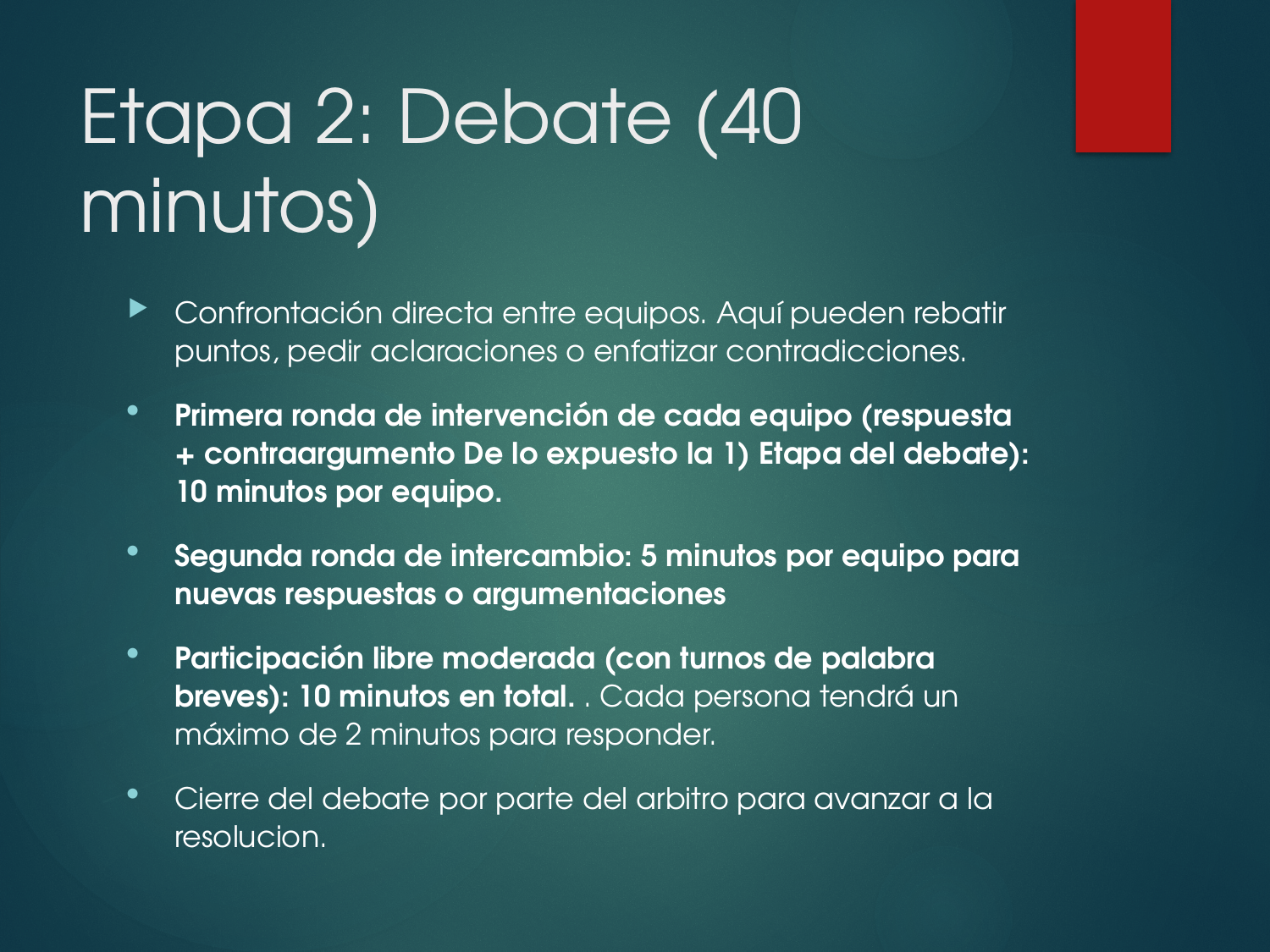

# Etapa 2: Debate (40 minutos)
Confrontación directa entre equipos. Aquí pueden rebatir puntos, pedir aclaraciones o enfatizar contradicciones.
Primera ronda de intervención de cada equipo (respuesta + contraargumento De lo expuesto la 1) Etapa del debate): 10 minutos por equipo.
Segunda ronda de intercambio: 5 minutos por equipo para nuevas respuestas o argumentaciones
Participación libre moderada (con turnos de palabra breves): 10 minutos en total. . Cada persona tendrá un máximo de 2 minutos para responder.
Cierre del debate por parte del arbitro para avanzar a la resolucion.